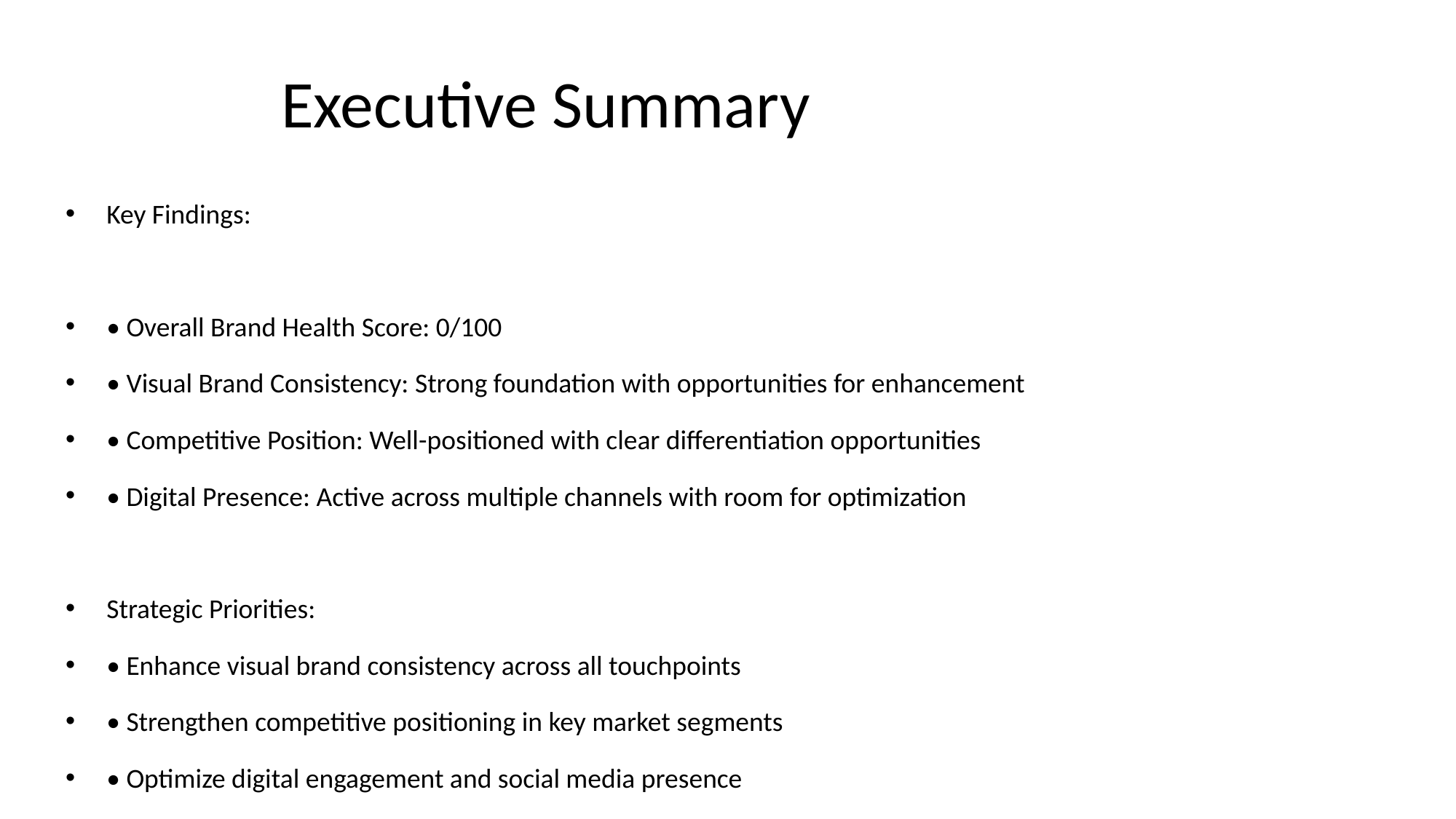

# Executive Summary
Key Findings:

• Overall Brand Health Score: 0/100
• Visual Brand Consistency: Strong foundation with opportunities for enhancement
• Competitive Position: Well-positioned with clear differentiation opportunities
• Digital Presence: Active across multiple channels with room for optimization

Strategic Priorities:
• Enhance visual brand consistency across all touchpoints
• Strengthen competitive positioning in key market segments
• Optimize digital engagement and social media presence
• Implement data-driven brand strategy improvements